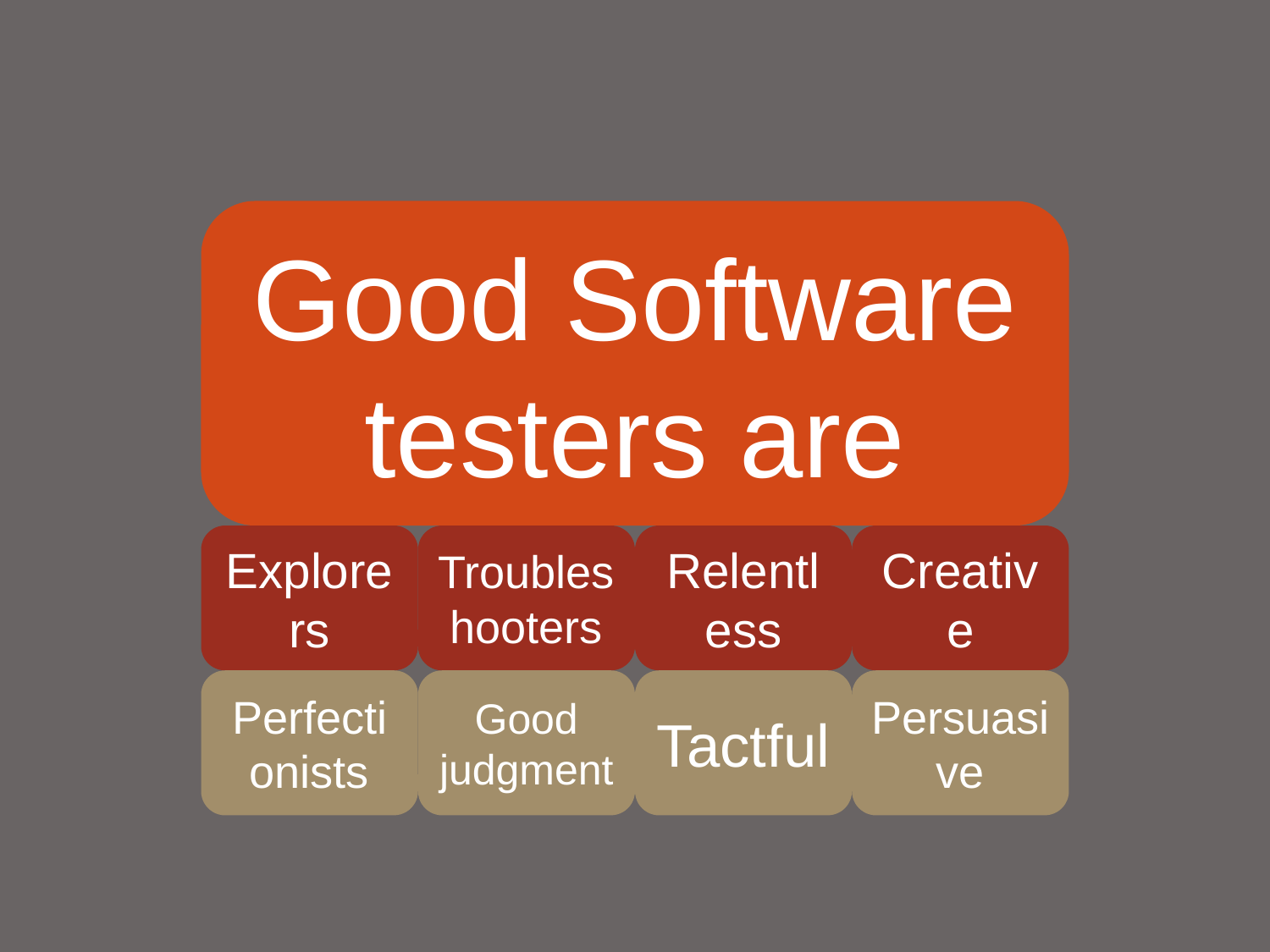

Good Software testers are
Troubleshooters
Relentless
Creative
Perfectionists
Good judgment
Tactful
Persuasive